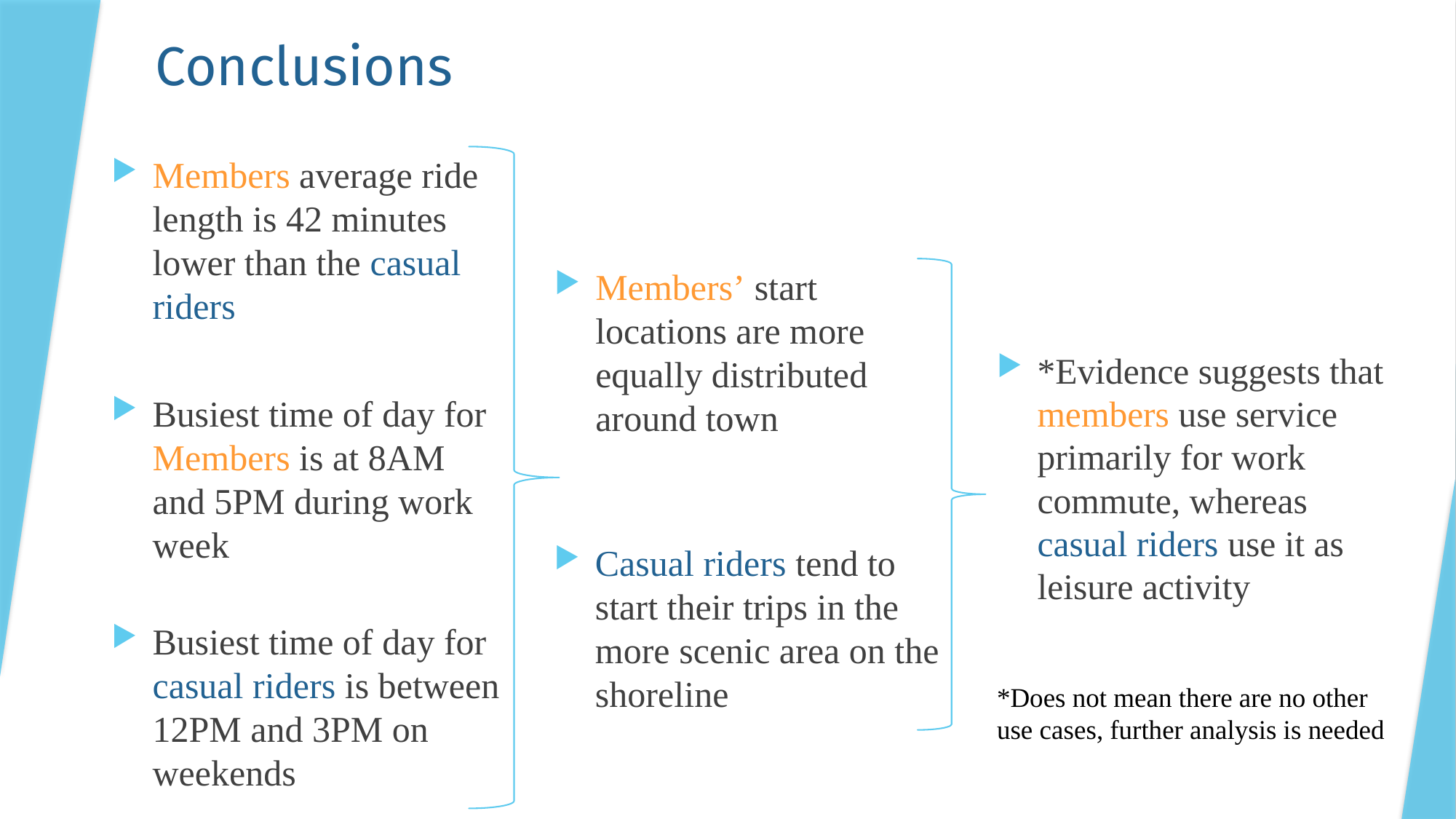

# Conclusions

Members average ride length is 42 minutes lower than the casual riders

Members’ start locations are more equally distributed around town

*Evidence suggests that members use service primarily for work commute, whereas casual riders use it as leisure activity

*Does not mean there are no other use cases, further analysis is needed

Busiest time of day for  Members is at 8AM and 5PM during work week

Casual riders tend to start their trips in the more scenic area on the shoreline

Busiest time of day for casual riders is between 12PM and 3PM on weekends